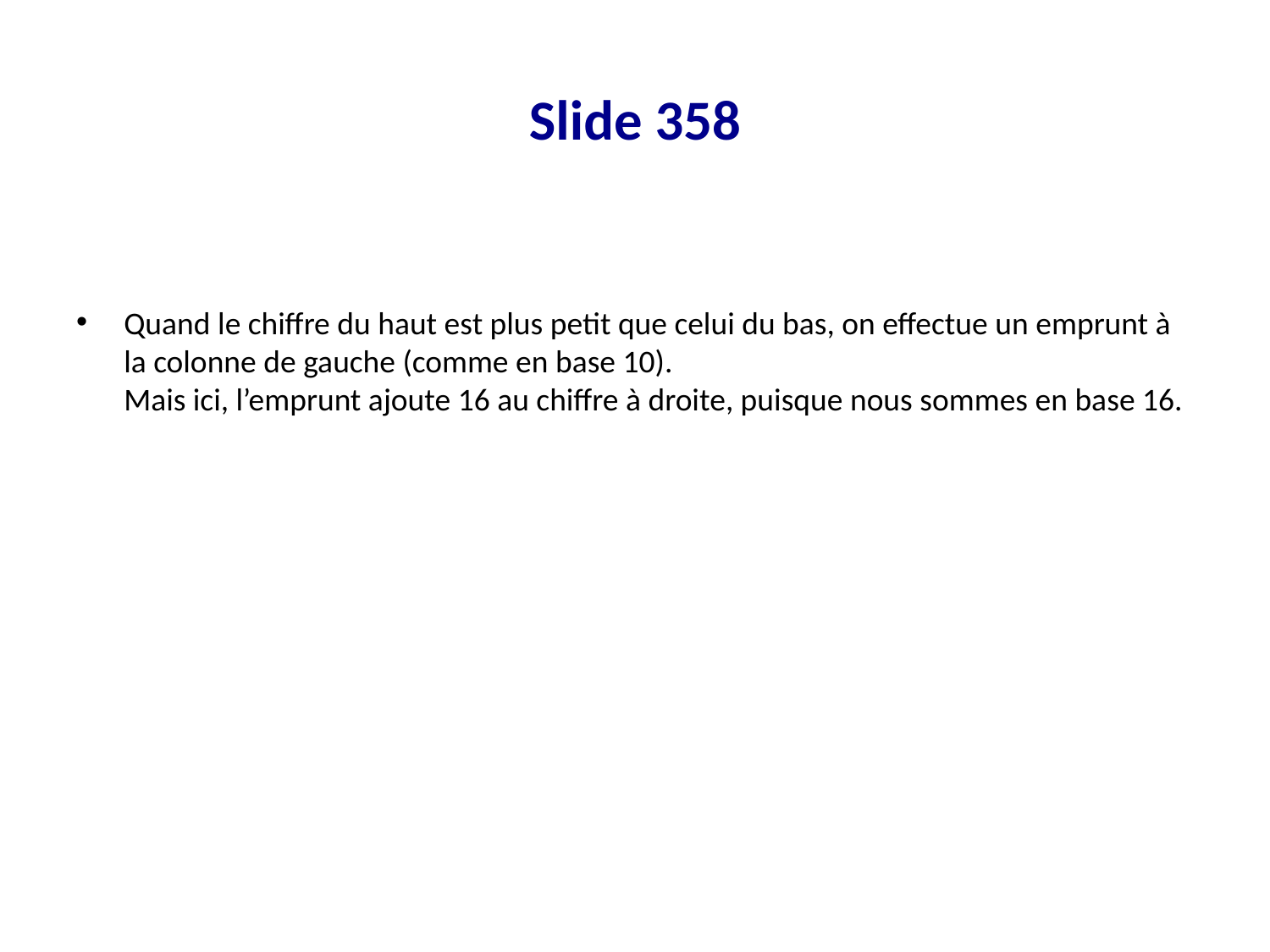

# Slide 358

Quand le chiffre du haut est plus petit que celui du bas, on effectue un emprunt à la colonne de gauche (comme en base 10).
Mais ici, l’emprunt ajoute 16 au chiffre à droite, puisque nous sommes en base 16.